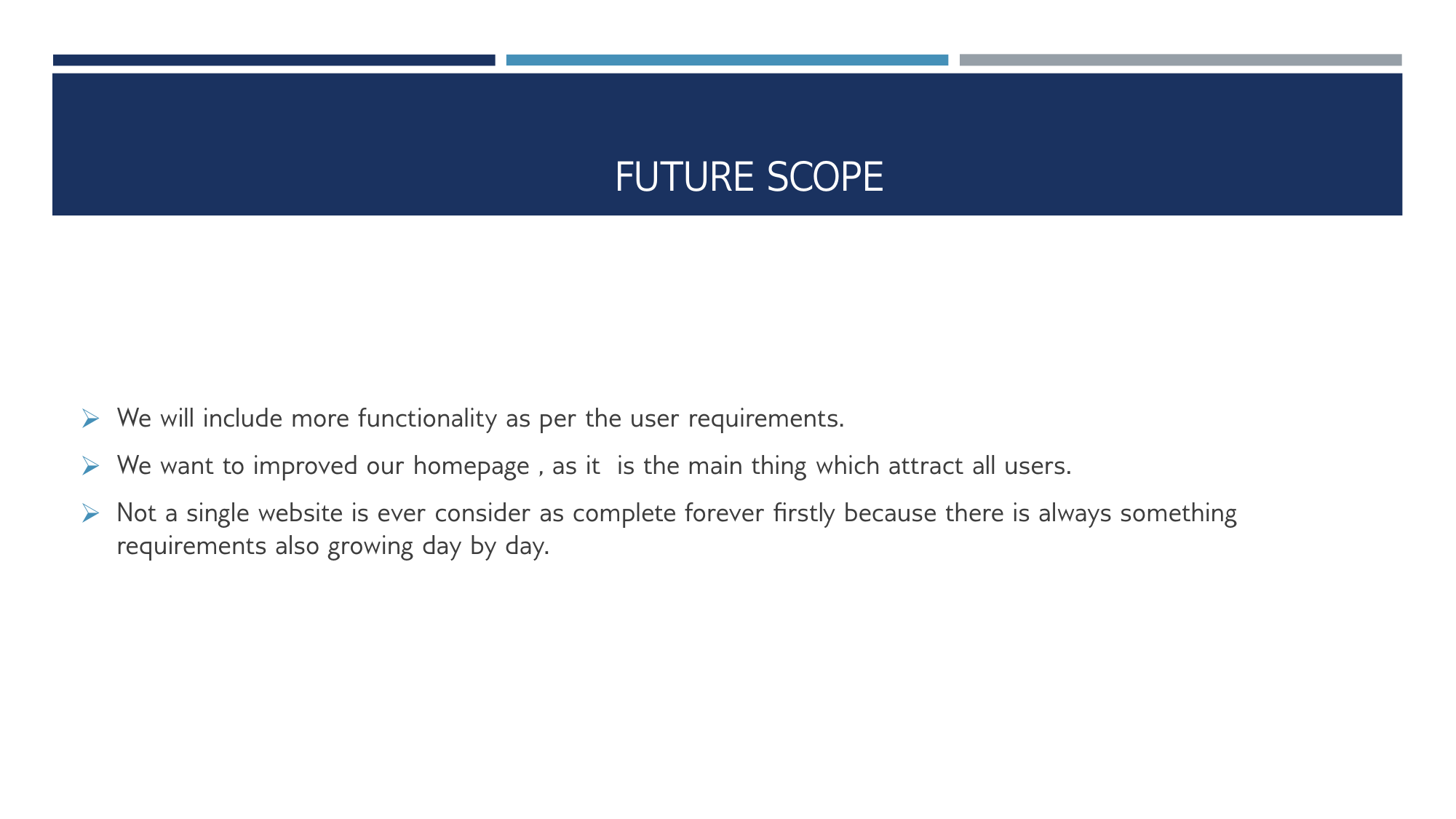

# FUTURE SCOPE
We will include more functionality as per the user requirements.
We want to improved our homepage , as it  is the main thing which attract all users.
Not a single website is ever consider as complete forever firstly because there is always something requirements also growing day by day.